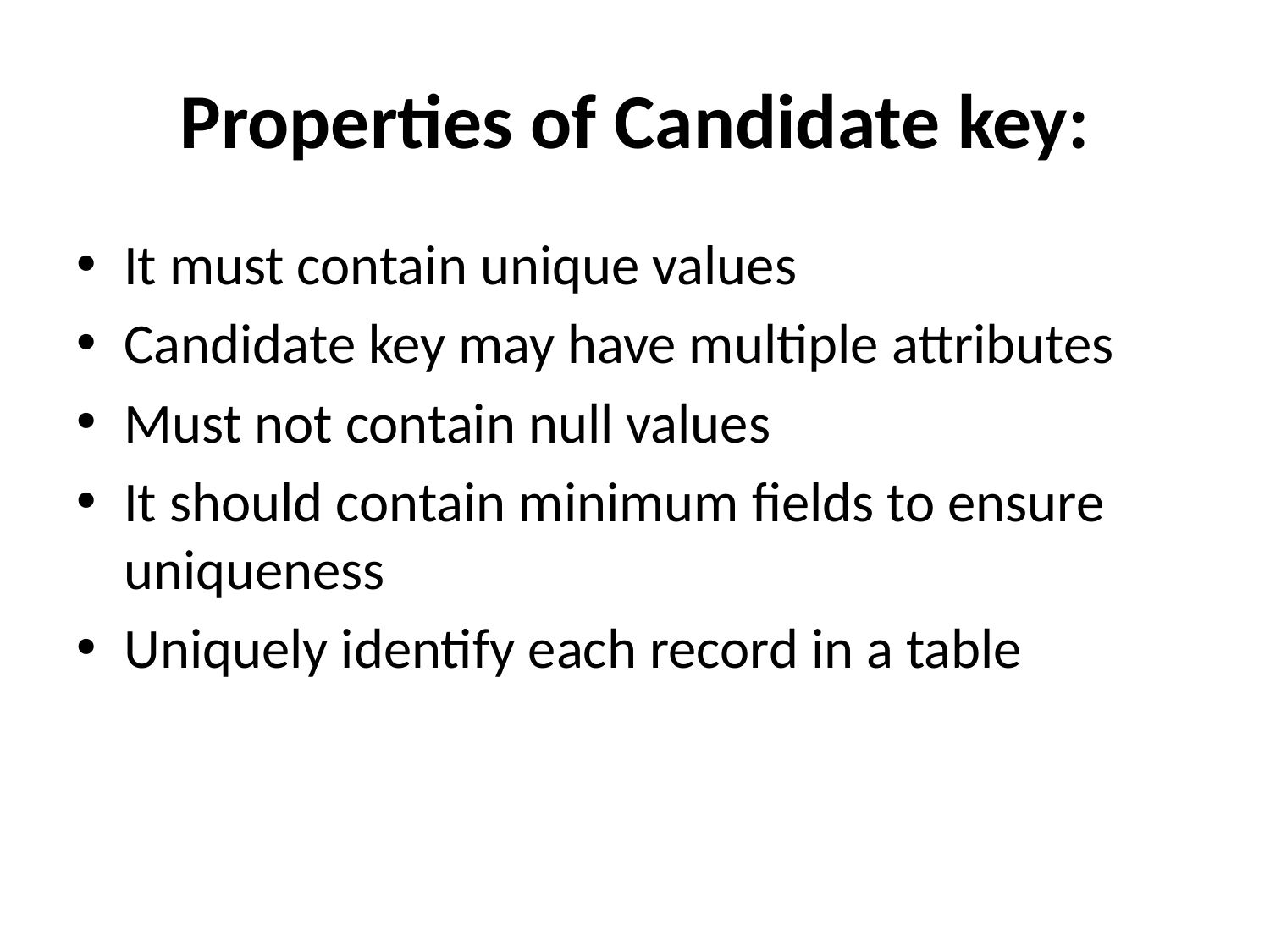

# Properties of Candidate key:
It must contain unique values
Candidate key may have multiple attributes
Must not contain null values
It should contain minimum fields to ensure uniqueness
Uniquely identify each record in a table